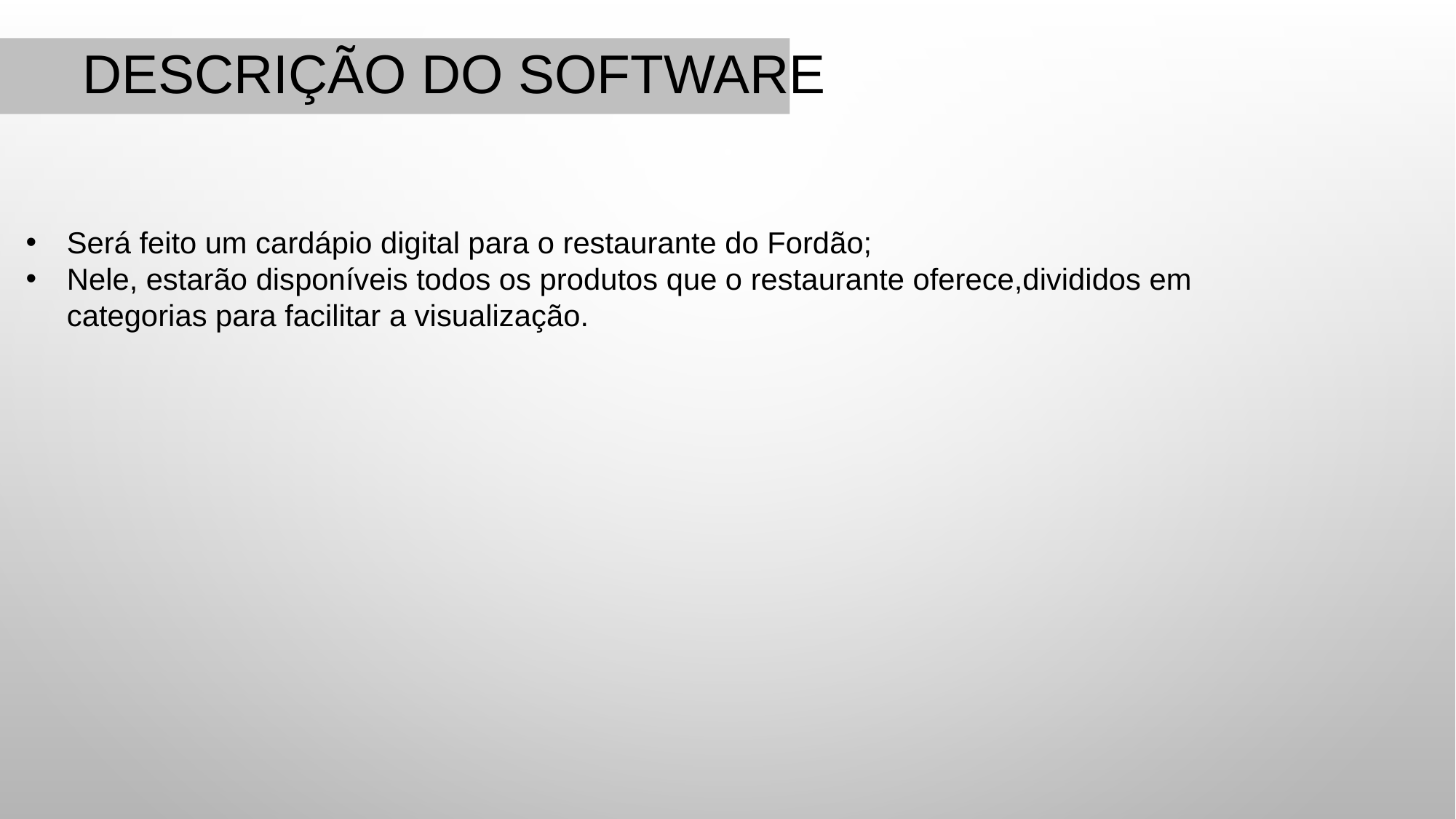

# Descrição do Software

Será feito um cardápio digital para o restaurante do Fordão;
Nele, estarão disponíveis todos os produtos que o restaurante oferece,divididos em categorias para facilitar a visualização.